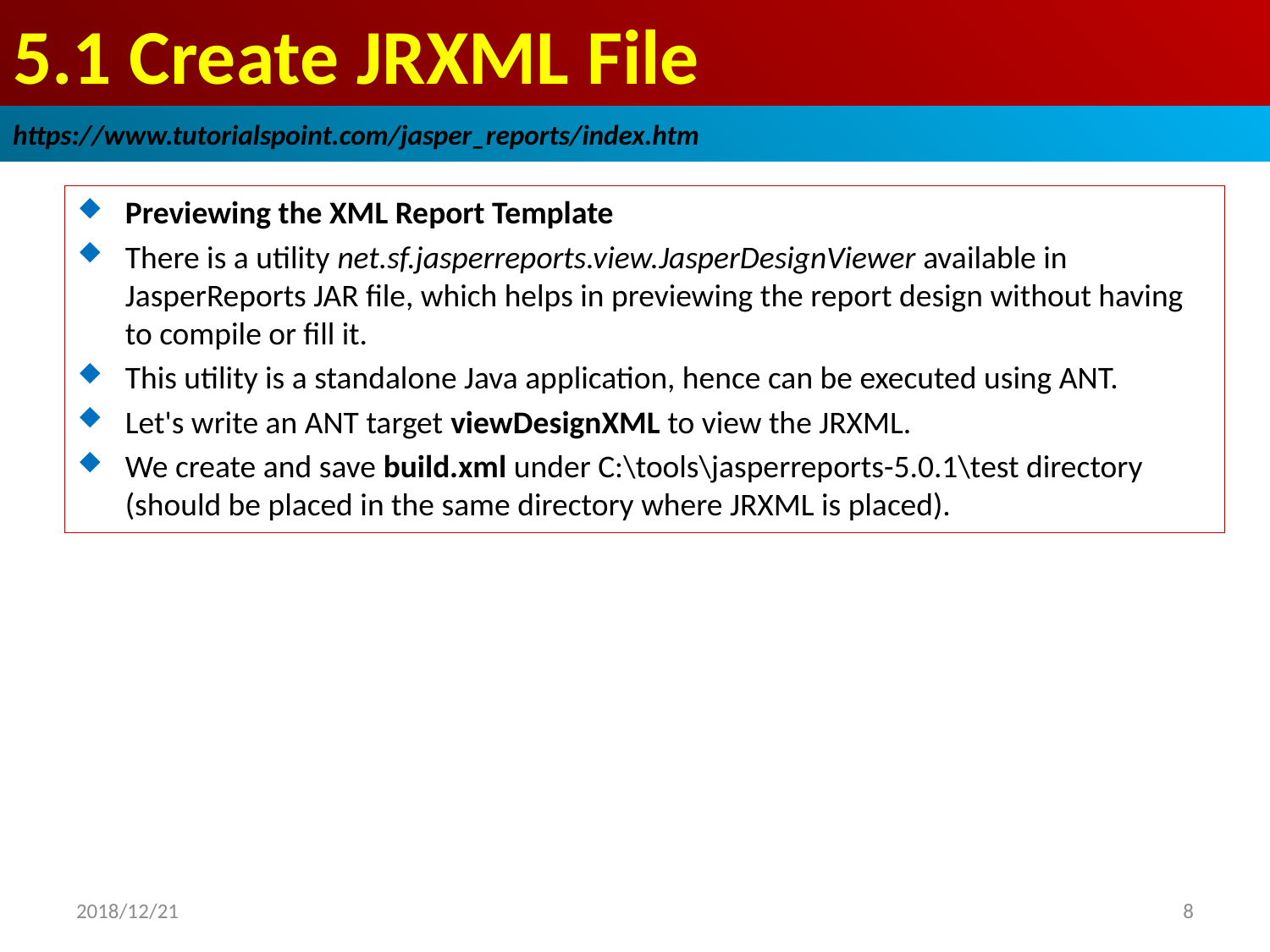

# 5.1 Create JRXML File
https://www.tutorialspoint.com/jasper_reports/index.htm
Previewing the XML Report Template
There is a utility net.sf.jasperreports.view.JasperDesignViewer available in JasperReports JAR file, which helps in previewing the report design without having to compile or fill it.
This utility is a standalone Java application, hence can be executed using ANT.
Let's write an ANT target viewDesignXML to view the JRXML.
We create and save build.xml under C:\tools\jasperreports-5.0.1\test directory (should be placed in the same directory where JRXML is placed).
2018/12/21
8